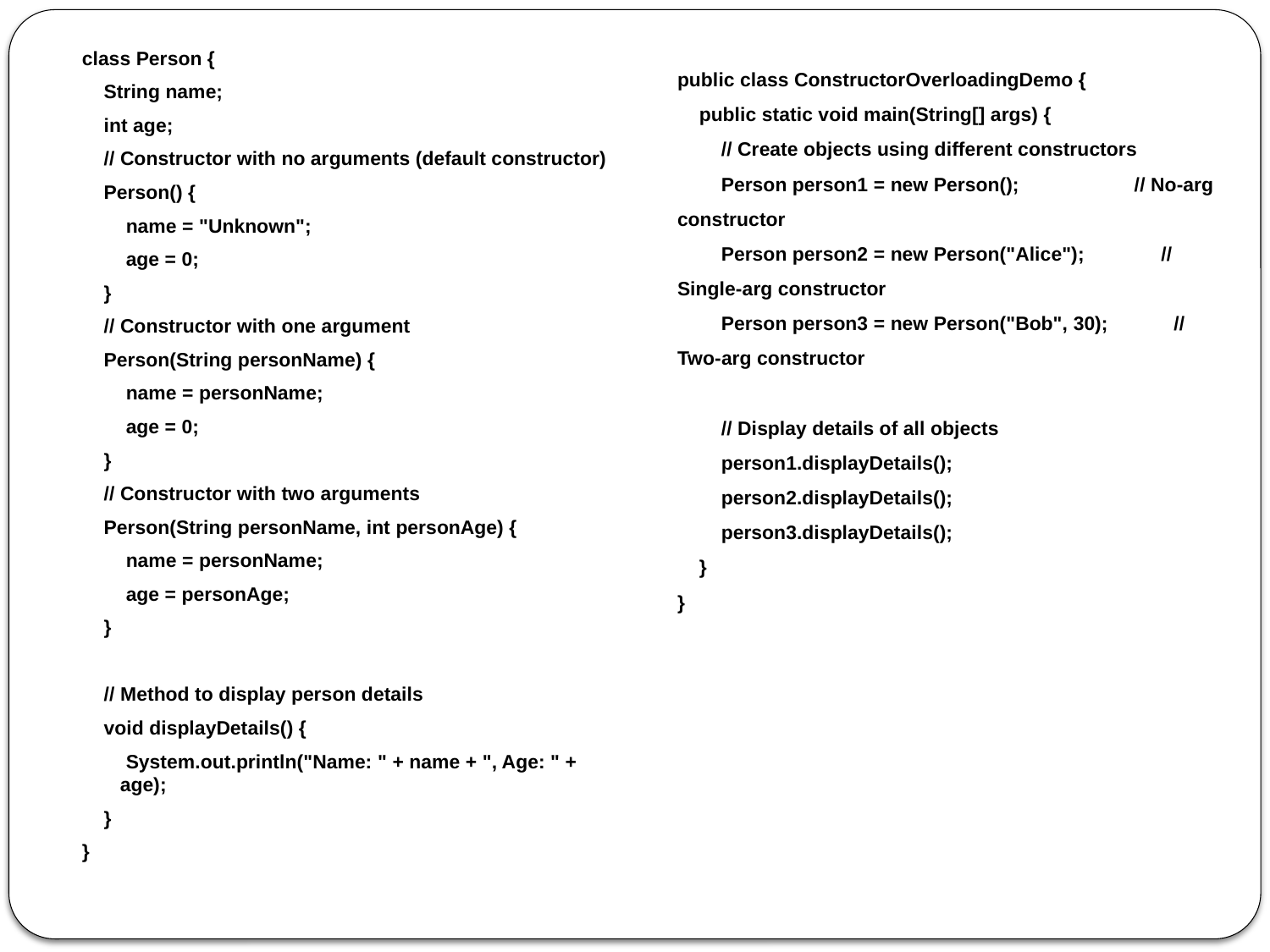

class Person {
    String name;
    int age;
    // Constructor with no arguments (default constructor)
    Person() {
        name = "Unknown";
        age = 0;
    }
    // Constructor with one argument
    Person(String personName) {
        name = personName;
        age = 0;
    }
    // Constructor with two arguments
    Person(String personName, int personAge) {
        name = personName;
        age = personAge;
    }

    // Method to display person details
    void displayDetails() {
        System.out.println("Name: " + name + ", Age: " + age);
    }
}

public class ConstructorOverloadingDemo {
    public static void main(String[] args) {
        // Create objects using different constructors
        Person person1 = new Person();                     // No-arg constructor
        Person person2 = new Person("Alice");              // Single-arg constructor
        Person person3 = new Person("Bob", 30);            // Two-arg constructor

        // Display details of all objects
        person1.displayDetails();
        person2.displayDetails();
        person3.displayDetails();
    }
}